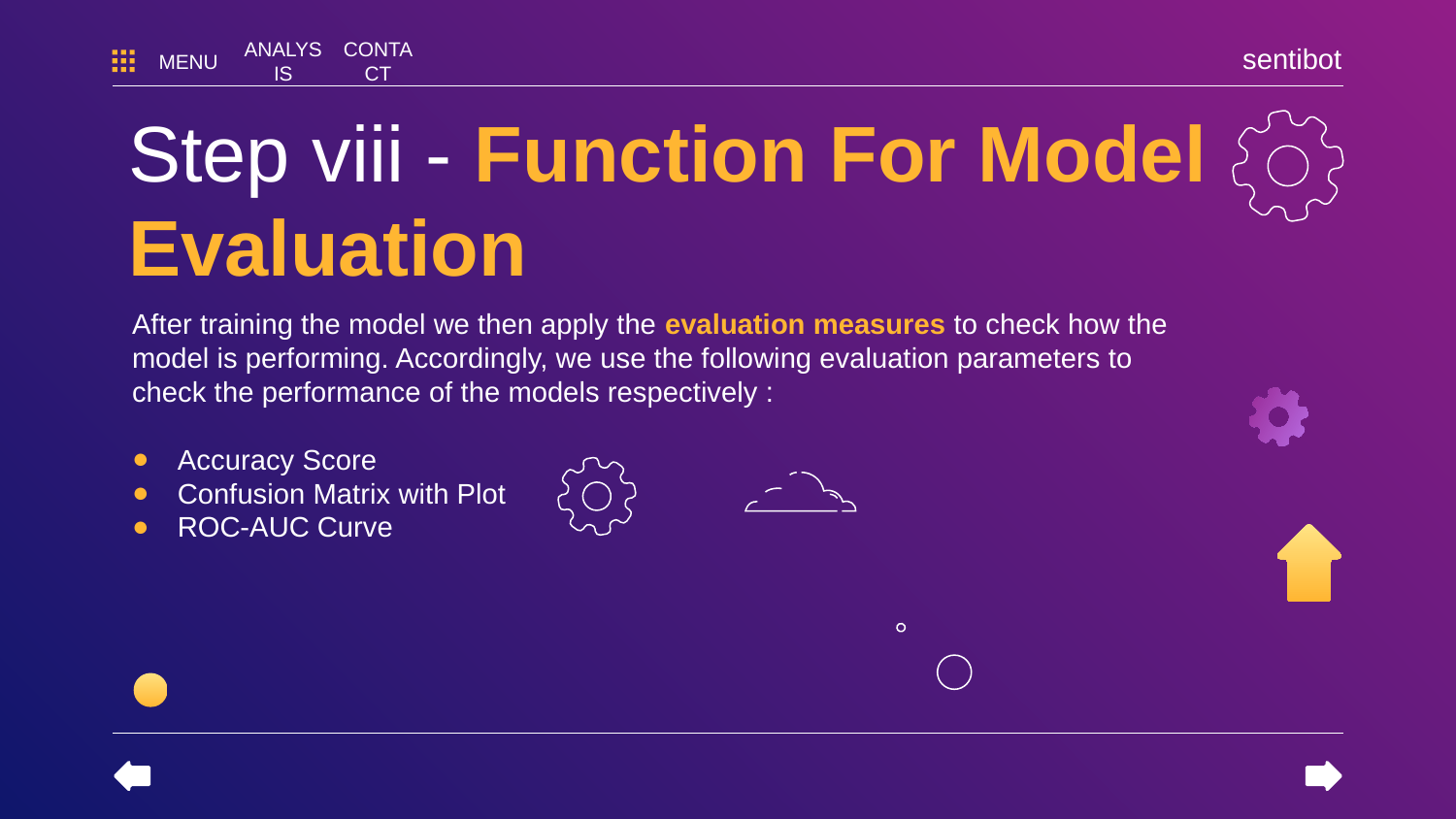

sentibot
MENU
ANALYSIS
CONTACT

# Step viii - Function For Model Evaluation

After training the model we then apply the evaluation measures to check how the model is performing. Accordingly, we use the following evaluation parameters to check the performance of the models respectively :

Accuracy Score
Confusion Matrix with Plot
ROC-AUC Curve